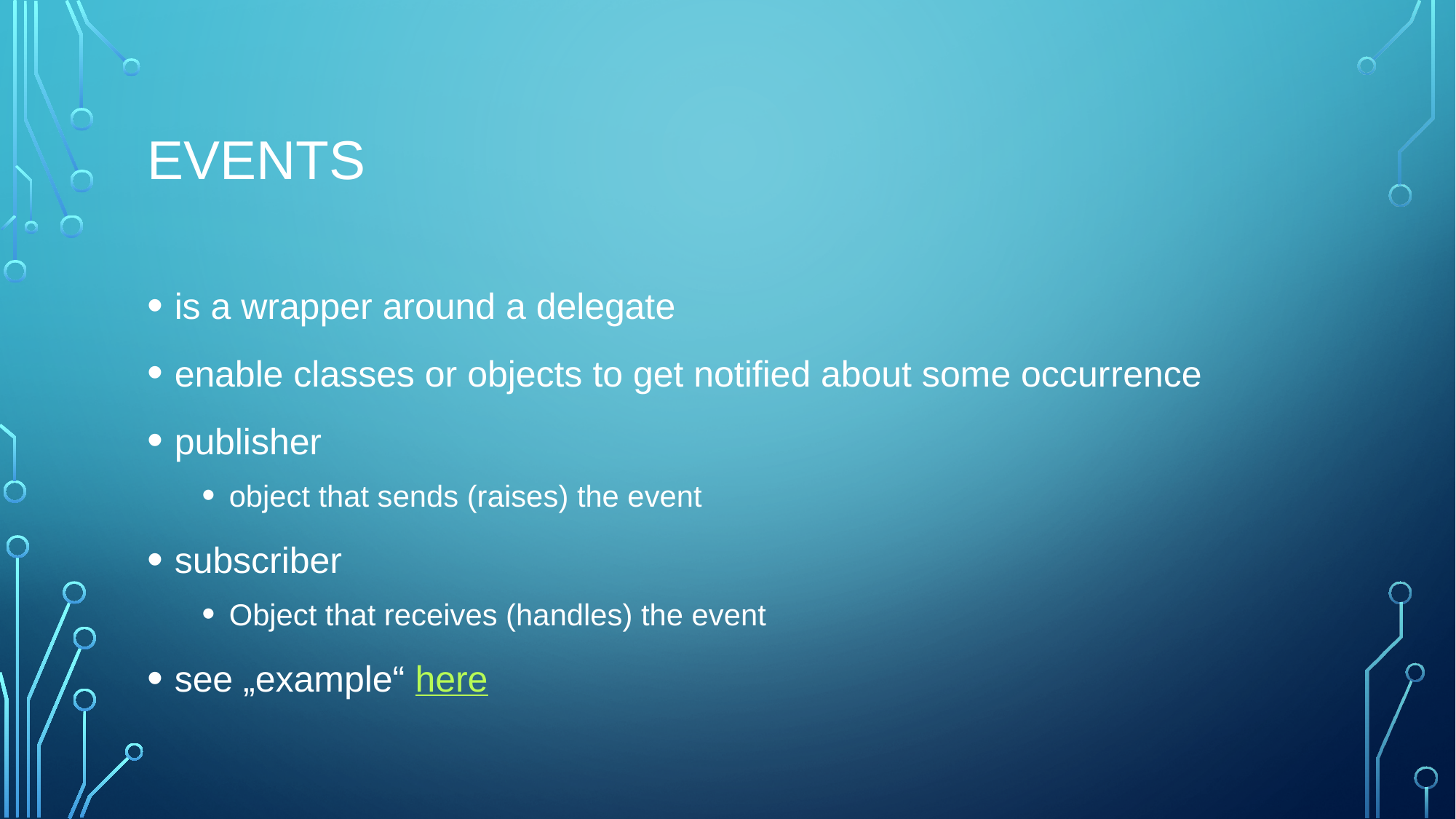

# Events
is a wrapper around a delegate
enable classes or objects to get notified about some occurrence
publisher
object that sends (raises) the event
subscriber
Object that receives (handles) the event
see „example“ here